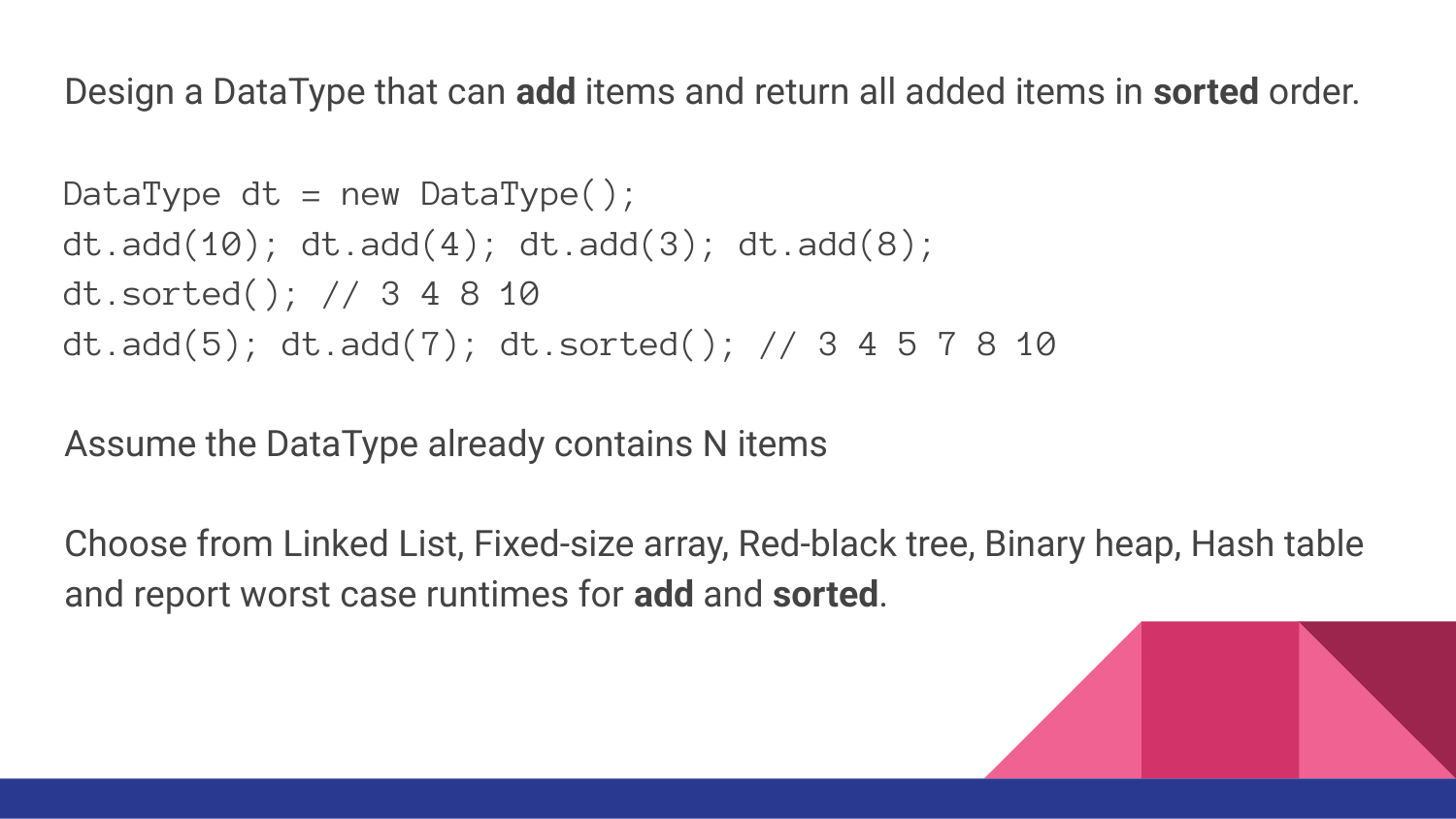

Design a DataType that can add items and return all added items in sorted order.

DataType dt = new DataType();
dt.add(10); dt.add(4); dt.add(3); dt.add(8);
dt.sorted(); // 3 4 8 10
dt.add(5); dt.add(7); dt.sorted(); // 3 4 5 7 8 10

Assume the DataType already contains N items

Choose from Linked List, Fixed-size array, Red-black tree, Binary heap, Hash table and report worst case runtimes for add and sorted.